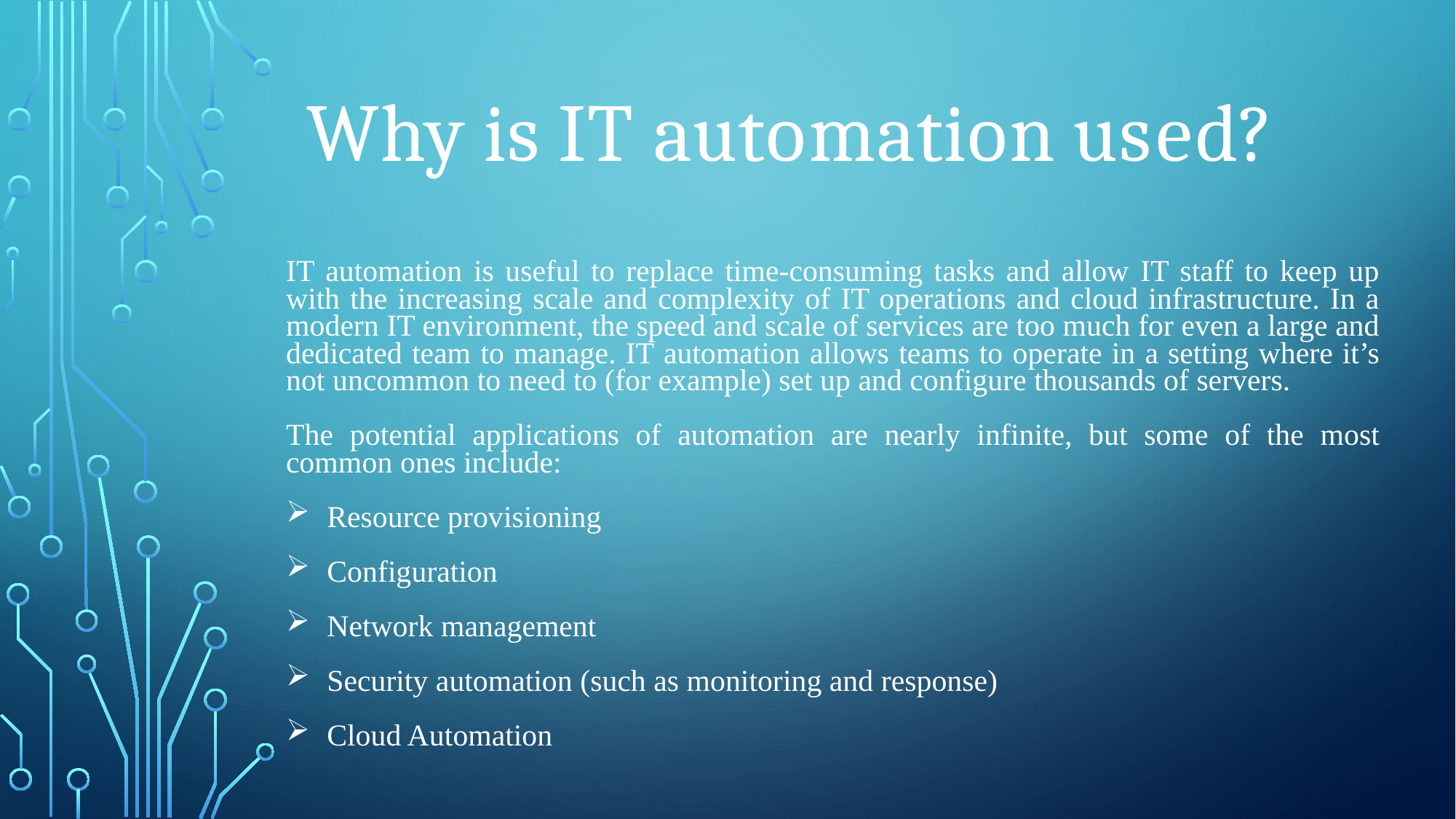

Why is IT automation used?
IT automation is useful to replace time-consuming tasks and allow IT staff to keep up with the increasing scale and complexity of IT operations and cloud infrastructure. In a modern IT environment, the speed and scale of services are too much for even a large and dedicated team to manage. IT automation allows teams to operate in a setting where it’s not uncommon to need to (for example) set up and configure thousands of servers.
The potential applications of automation are nearly infinite, but some of the most common ones include:

Resource provisioning

Configuration

Network management

Security automation (such as monitoring and response)

Cloud Automation